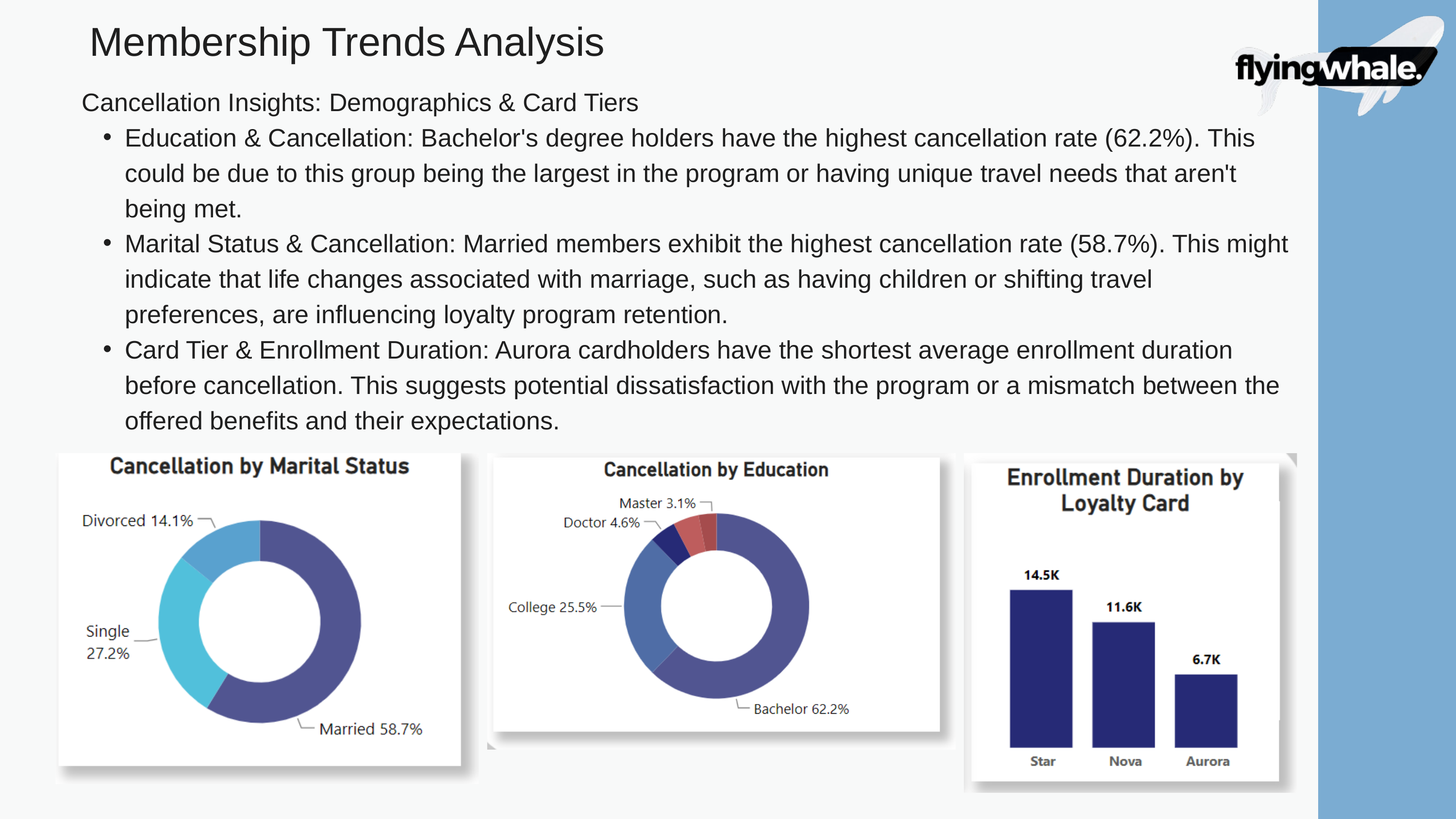

Membership Trends Analysis
Cancellation Insights: Demographics & Card Tiers
Education & Cancellation: Bachelor's degree holders have the highest cancellation rate (62.2%). This could be due to this group being the largest in the program or having unique travel needs that aren't being met.
Marital Status & Cancellation: Married members exhibit the highest cancellation rate (58.7%). This might indicate that life changes associated with marriage, such as having children or shifting travel preferences, are influencing loyalty program retention.
Card Tier & Enrollment Duration: Aurora cardholders have the shortest average enrollment duration before cancellation. This suggests potential dissatisfaction with the program or a mismatch between the offered benefits and their expectations.